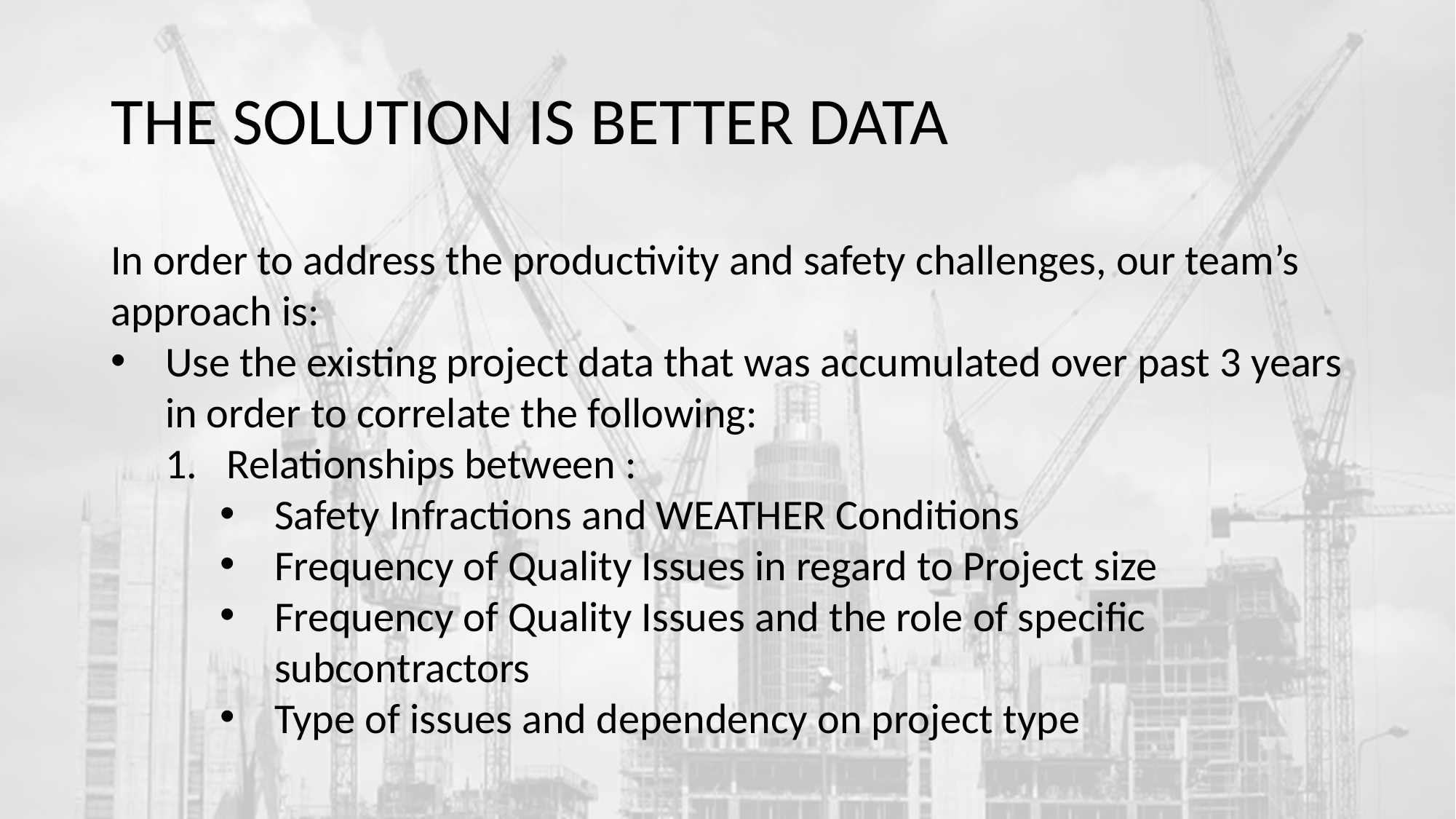

# THE SOLUTION IS BETTER DATA
In order to address the productivity and safety challenges, our team’s approach is:
Use the existing project data that was accumulated over past 3 years in order to correlate the following:
Relationships between :
Safety Infractions and WEATHER Conditions
Frequency of Quality Issues in regard to Project size
Frequency of Quality Issues and the role of specific subcontractors
Type of issues and dependency on project type